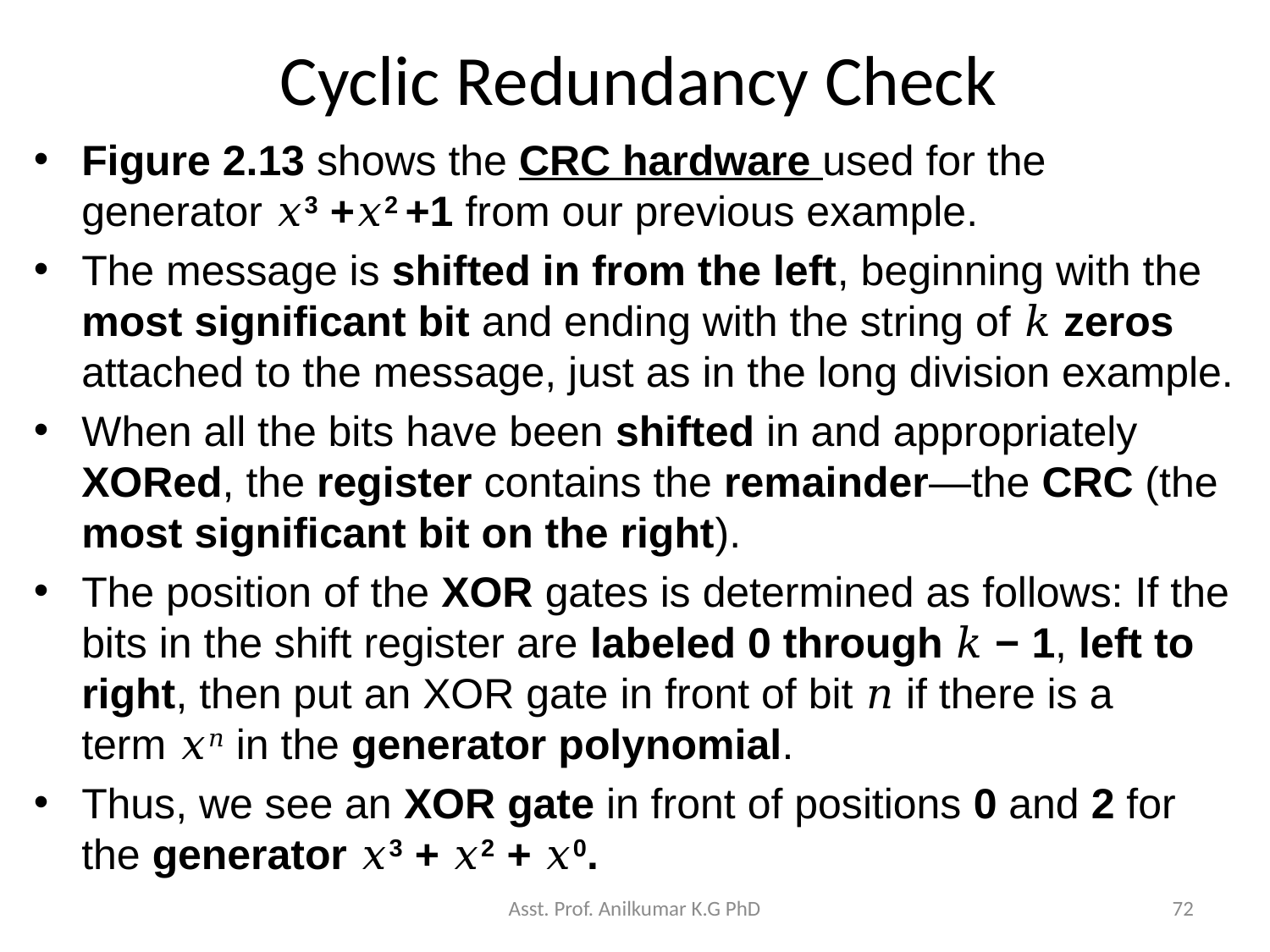

# Cyclic Redundancy Check
Figure 2.13 shows the CRC hardware used for the generator 𝑥3 +𝑥2 +1 from our previous example.
The message is shifted in from the left, beginning with the most significant bit and ending with the string of 𝑘 zeros attached to the message, just as in the long division example.
When all the bits have been shifted in and appropriately XORed, the register contains the remainder—the CRC (the most significant bit on the right).
The position of the XOR gates is determined as follows: If the bits in the shift register are labeled 0 through 𝑘 − 1, left to right, then put an XOR gate in front of bit 𝑛 if there is a term 𝑥𝑛 in the generator polynomial.
Thus, we see an XOR gate in front of positions 0 and 2 for the generator 𝑥3 + 𝑥2 + 𝑥0.
Asst. Prof. Anilkumar K.G PhD
72